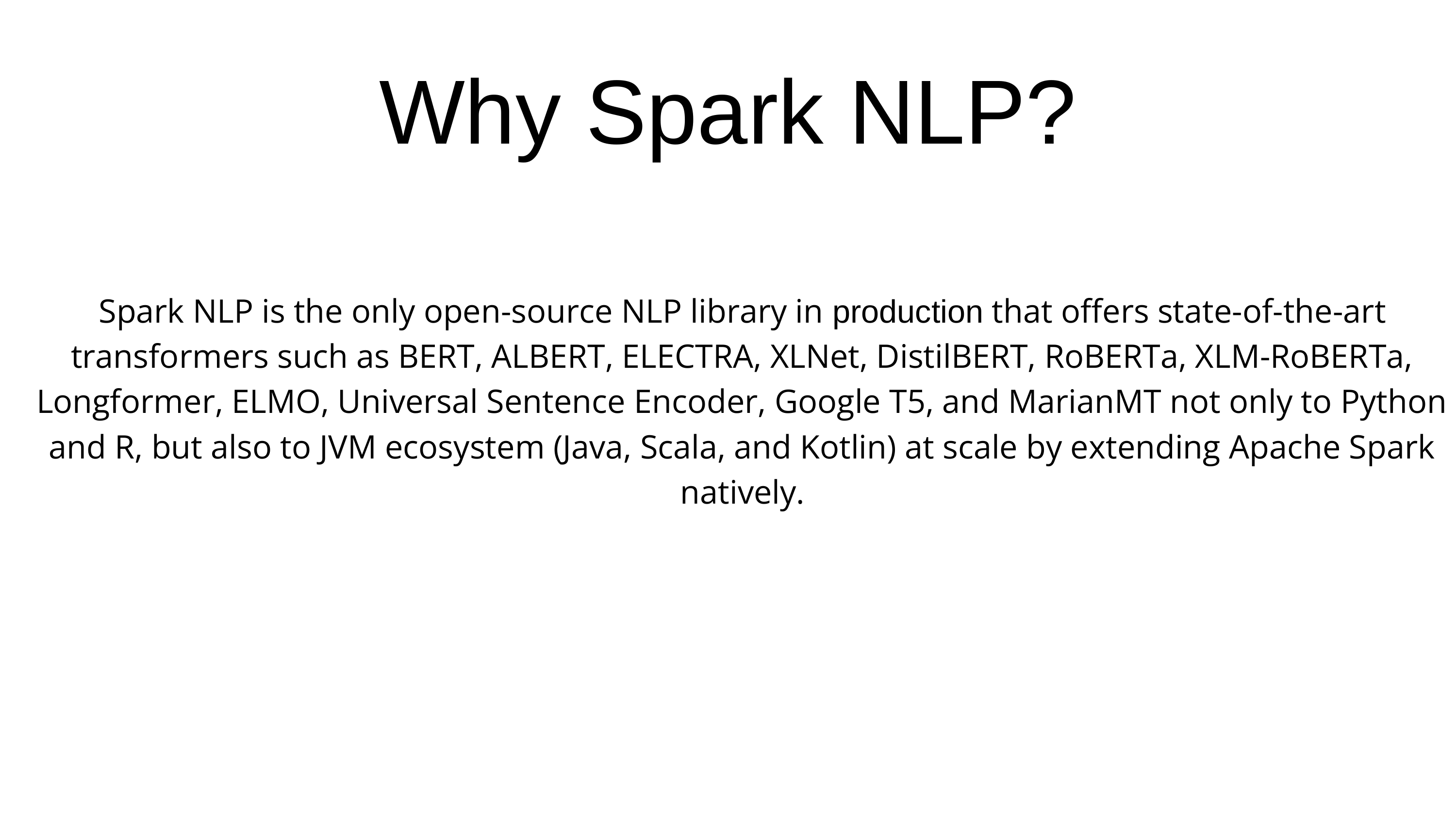

Why Spark NLP?
Spark NLP is the only open-source NLP library in production that offers state-of-the-art transformers such as BERT, ALBERT, ELECTRA, XLNet, DistilBERT, RoBERTa, XLM-RoBERTa, Longformer, ELMO, Universal Sentence Encoder, Google T5, and MarianMT not only to Python and R, but also to JVM ecosystem (Java, Scala, and Kotlin) at scale by extending Apache Spark natively.